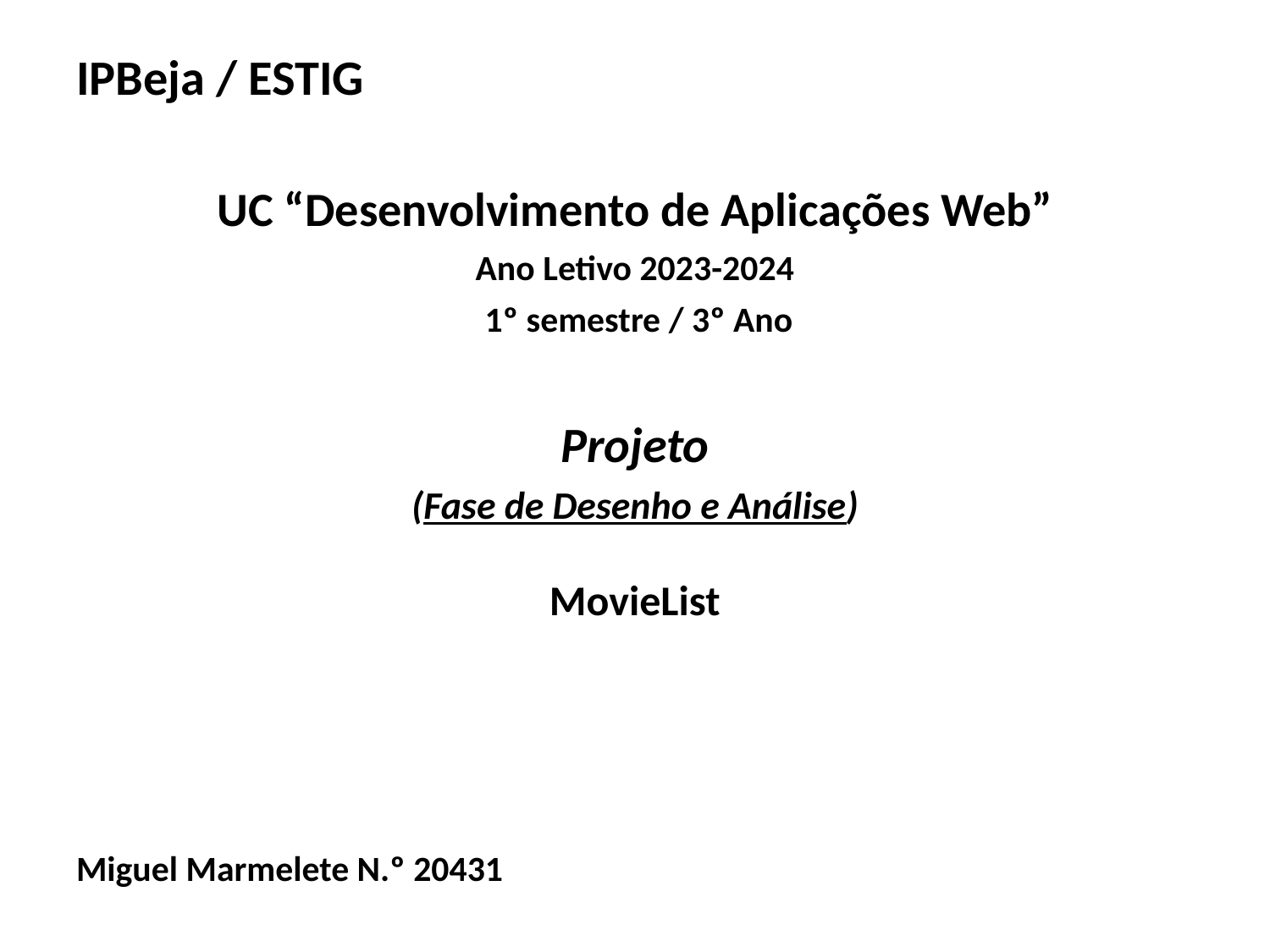

IPBeja / ESTIG

UC “Desenvolvimento de Aplicações Web”
Ano Letivo 2023-2024
 1º semestre / 3º Ano

Projeto
(Fase de Desenho e Análise)

MovieList

Miguel Marmelete N.º 20431